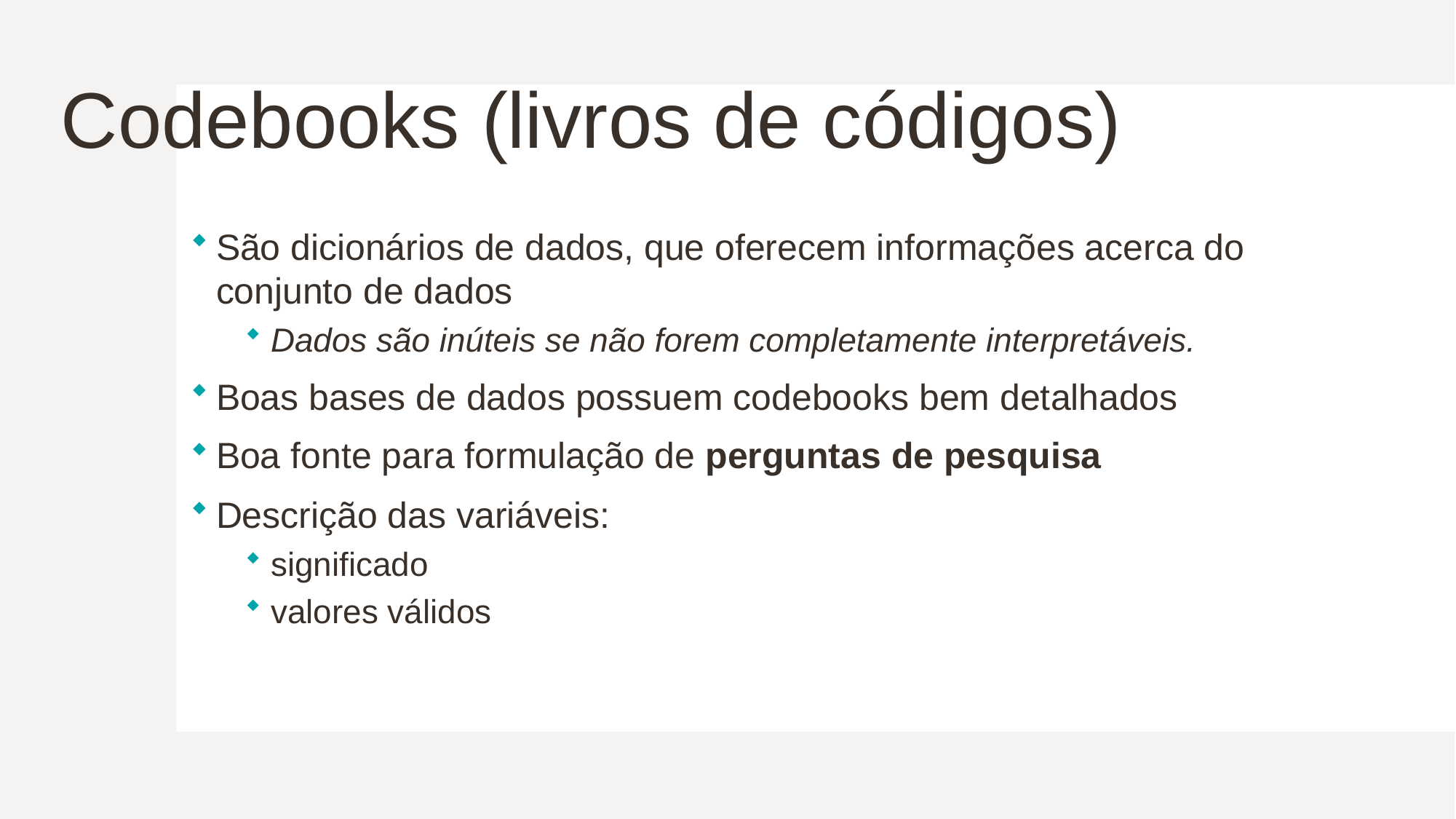

# Codebooks (livros de códigos)
São dicionários de dados, que oferecem informações acerca do conjunto de dados
Dados são inúteis se não forem completamente interpretáveis.
Boas bases de dados possuem codebooks bem detalhados
Boa fonte para formulação de perguntas de pesquisa
Descrição das variáveis:
significado
valores válidos